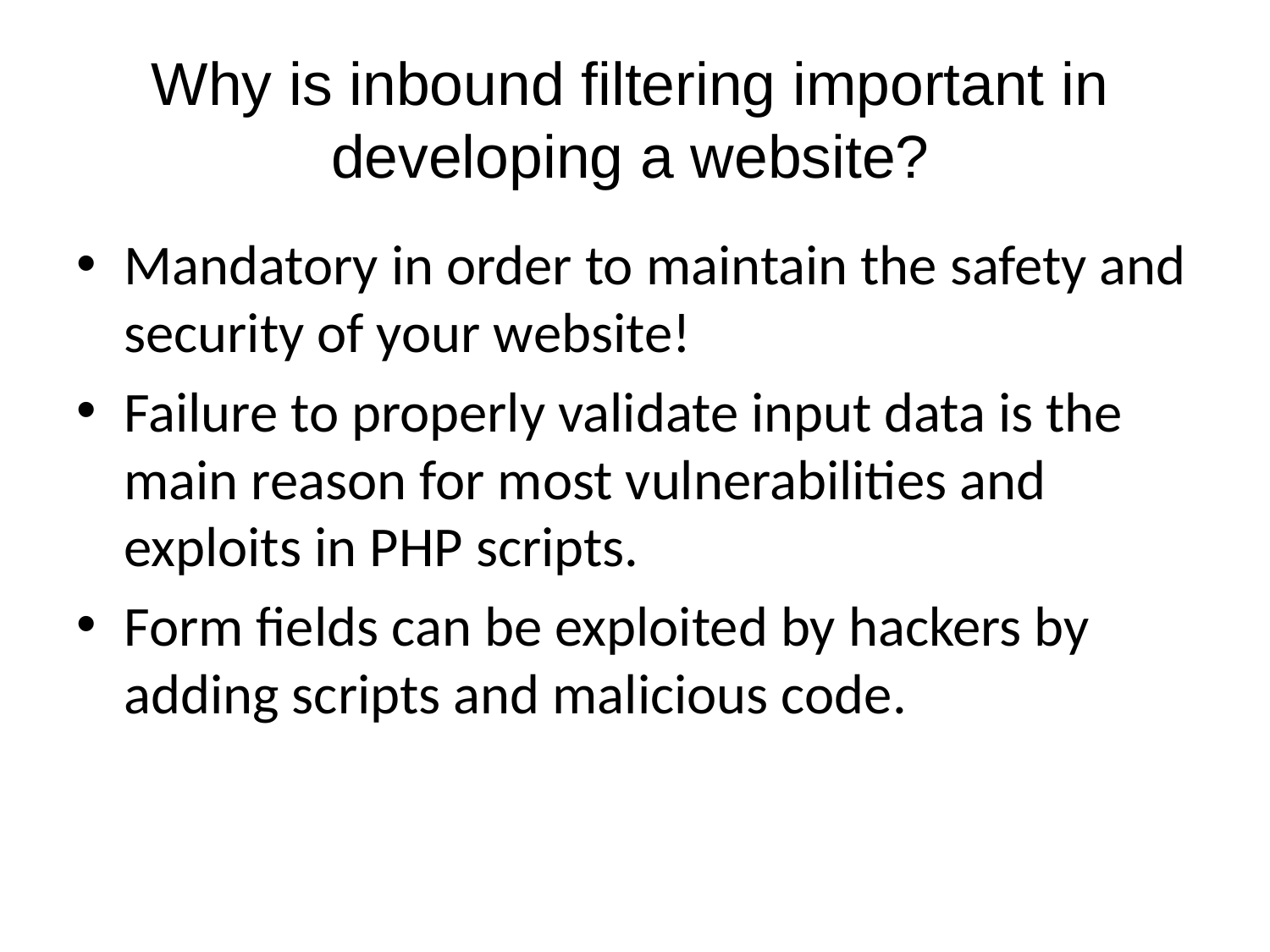

# Why is inbound filtering important in developing a website?
Mandatory in order to maintain the safety and security of your website!
Failure to properly validate input data is the main reason for most vulnerabilities and exploits in PHP scripts.
Form fields can be exploited by hackers by adding scripts and malicious code.